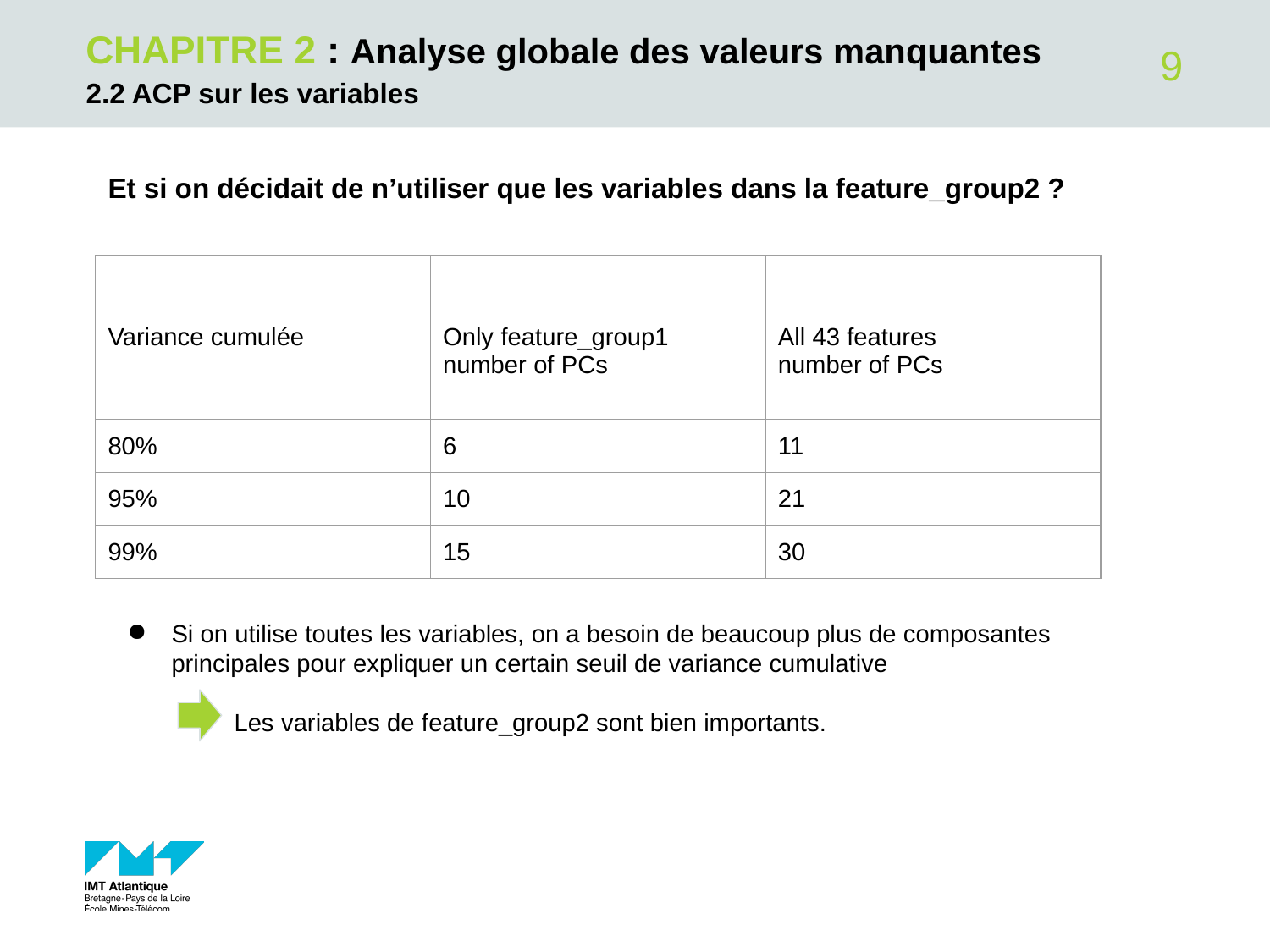

# CHAPITRE 2 : Analyse globale des valeurs manquantes
9
2.2 ACP sur les variables
Et si on décidait de n’utiliser que les variables dans la feature_group2 ?

Si on utilise toutes les variables, on a besoin de beaucoup plus de composantes principales pour expliquer un certain seuil de variance cumulative

         Les variables de feature_group2 sont bien importants.
| Variance cumulée | Only feature\_group1 number of PCs | All 43 features number of PCs |
| --- | --- | --- |
| 80% | 6 | 11 |
| 95% | 10 | 21 |
| 99% | 15 | 30 |